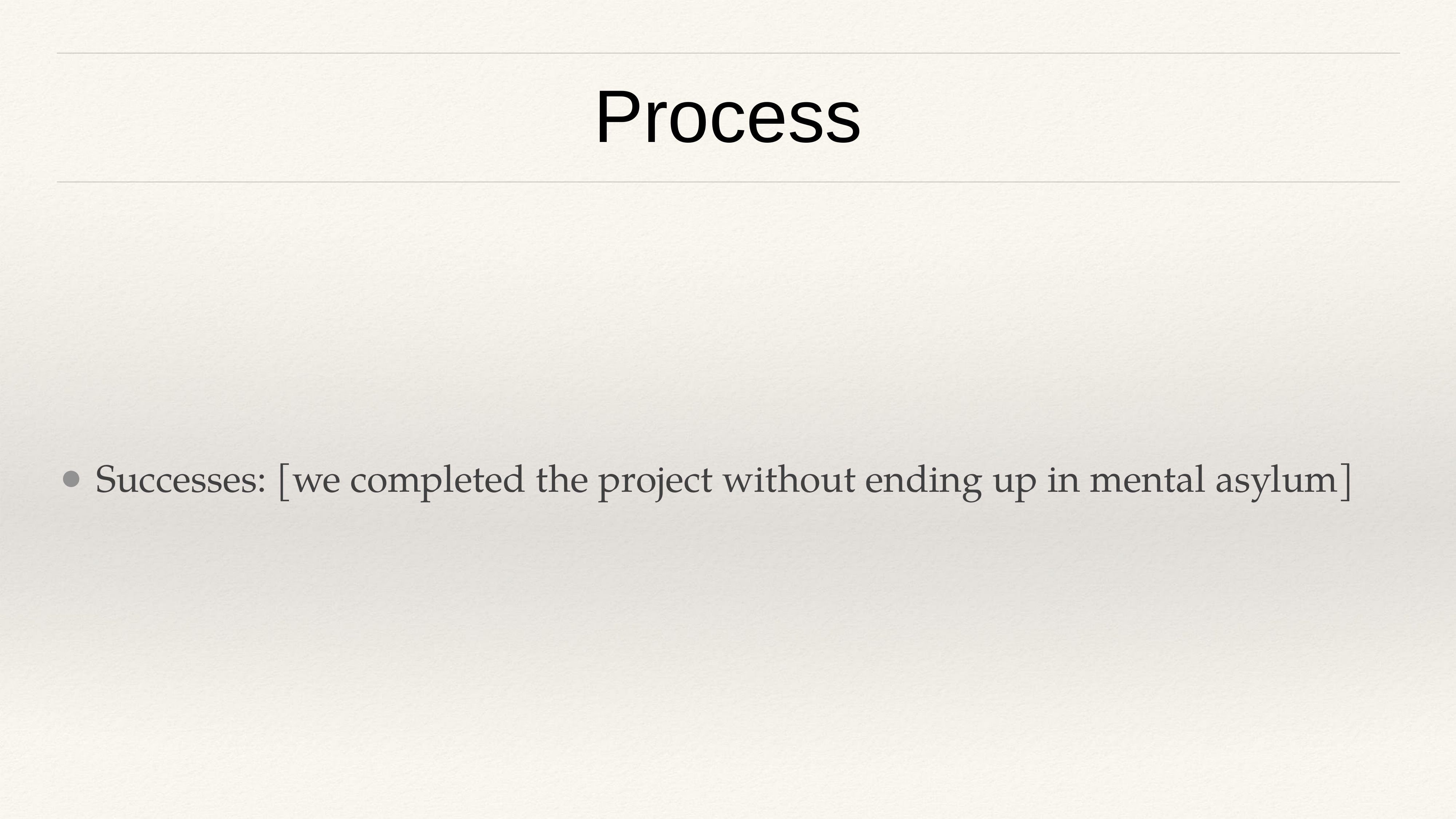

# Process
Successes: [we completed the project without ending up in mental asylum]